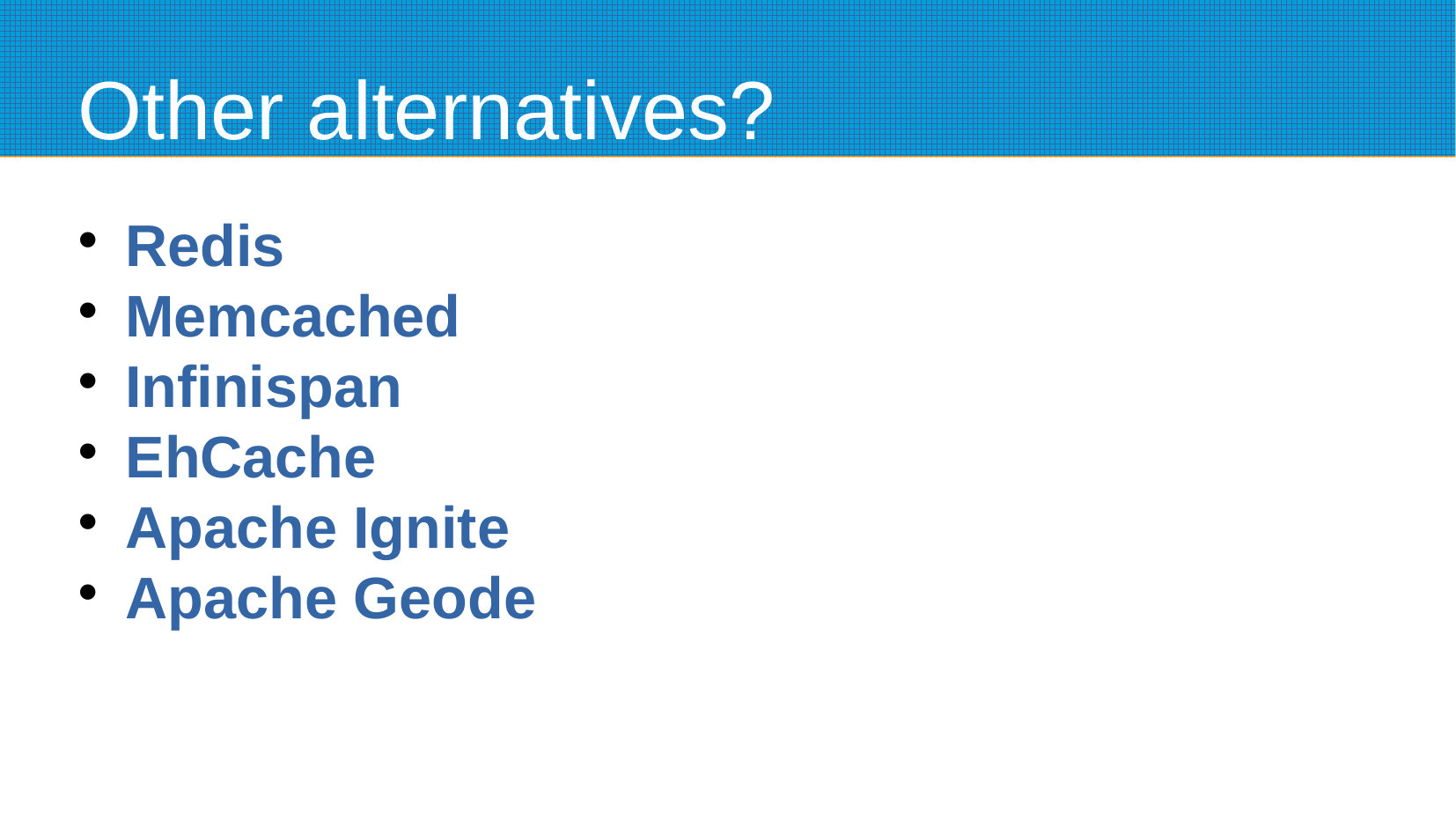

Other alternatives?
 Redis
 Memcached
 Infinispan
 EhCache
 Apache Ignite
 Apache Geode